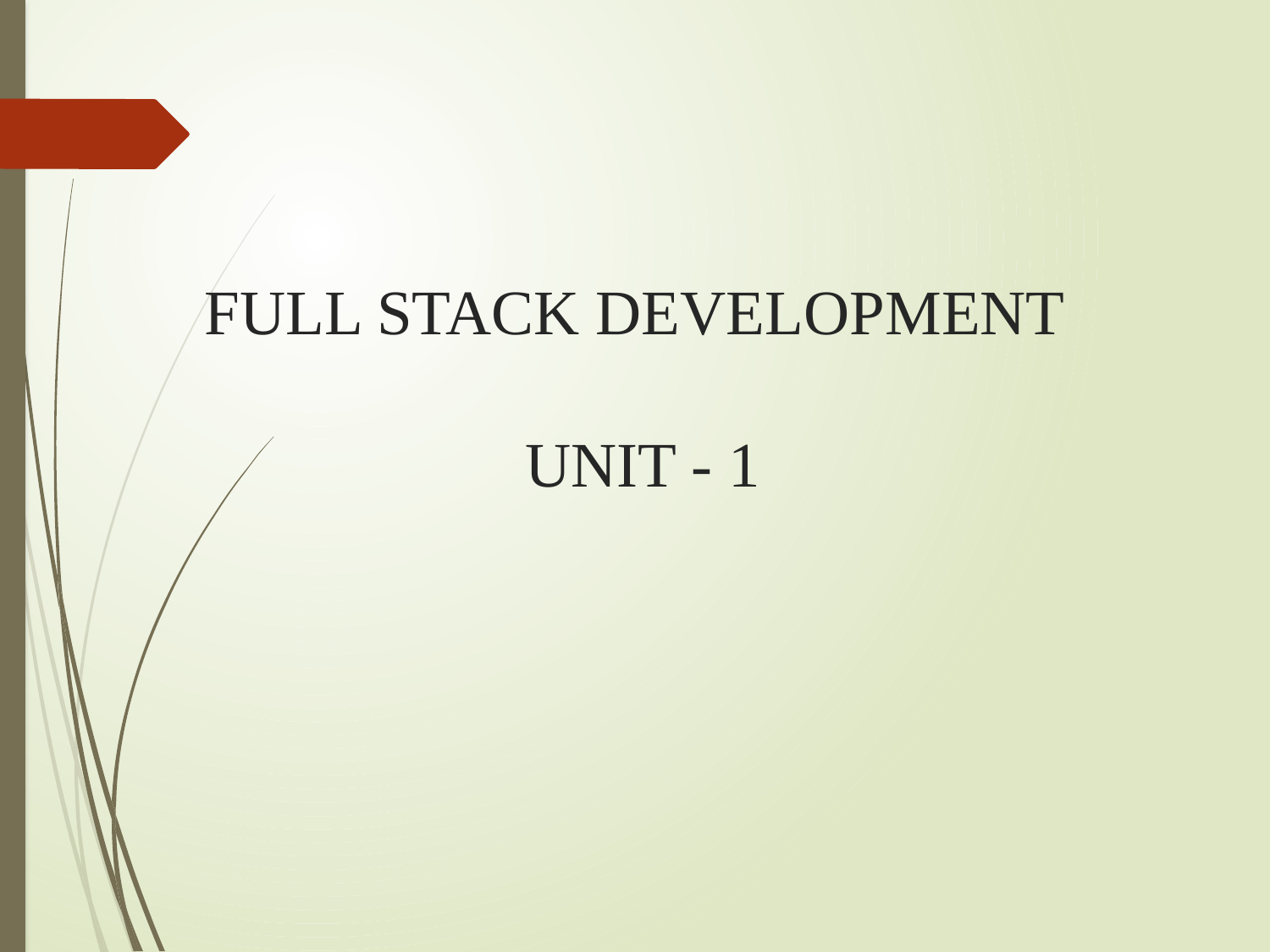

# FULL STACK DEVELOPMENT UNIT - 1